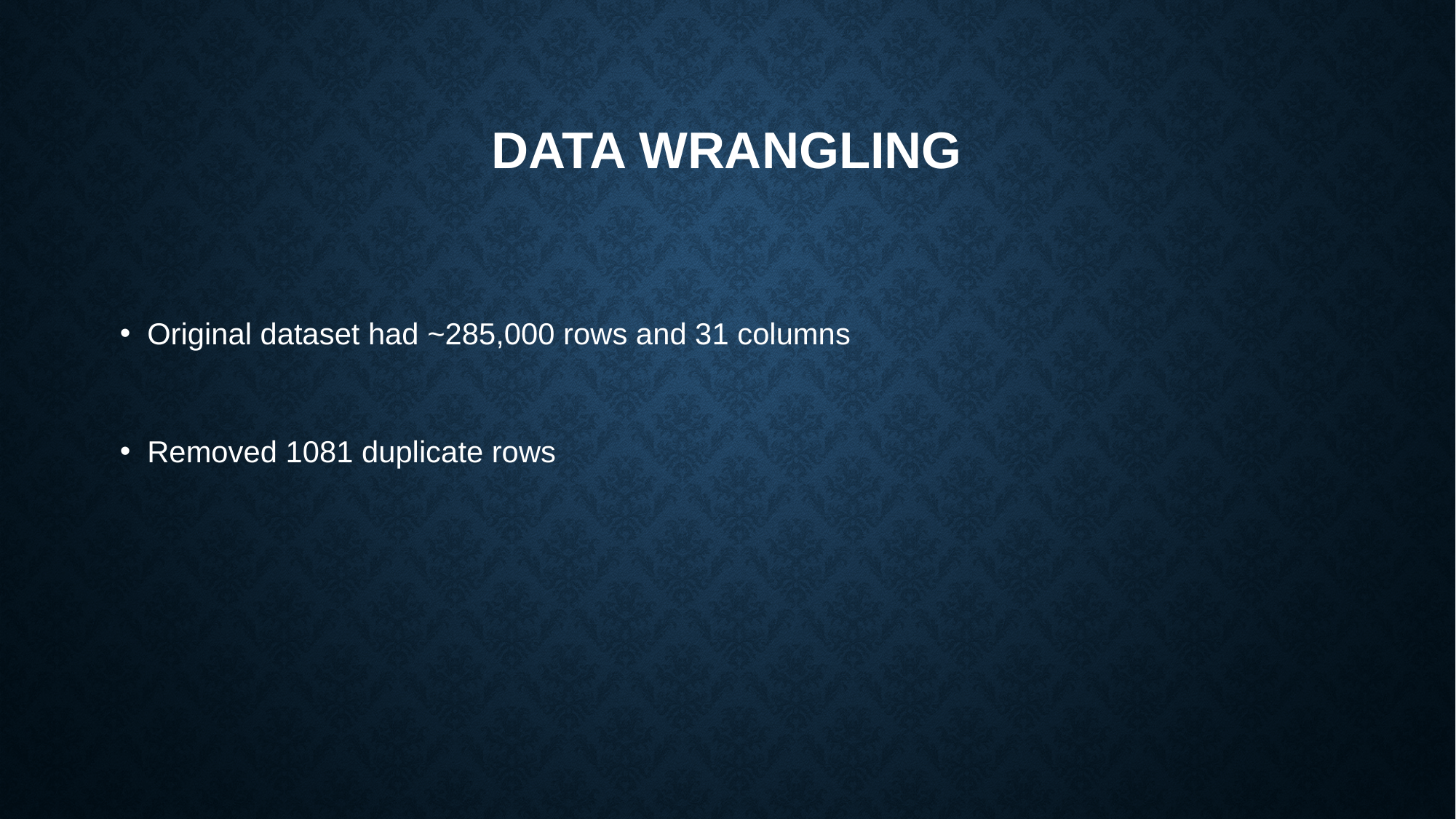

# Data Wrangling

Original dataset had ~285,000 rows and 31 columns

Removed 1081 duplicate rows